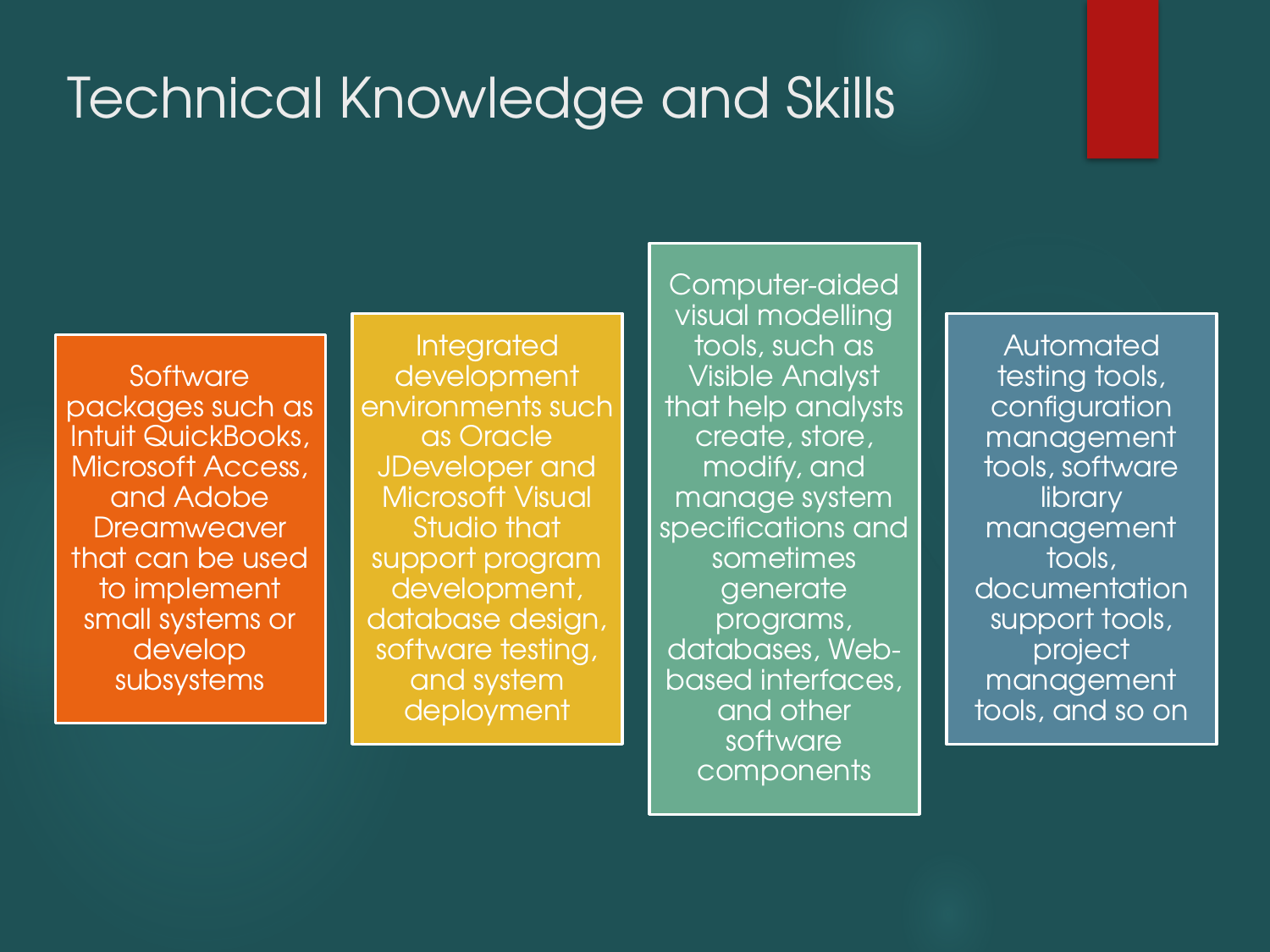

# Technical Knowledge and Skills
Software packages such as Intuit QuickBooks, Microsoft Access, and Adobe Dreamweaver that can be used to implement small systems or develop subsystems
Integrated development environments such as Oracle JDeveloper and Microsoft Visual Studio that support program development, database design, software testing, and system deployment
Computer-aided visual modelling tools, such as Visible Analyst that help analysts create, store, modify, and manage system specifications and sometimes generate programs, databases, Web-based interfaces, and other software components
Automated testing tools, configuration management tools, software library management tools, documentation support tools, project management tools, and so on